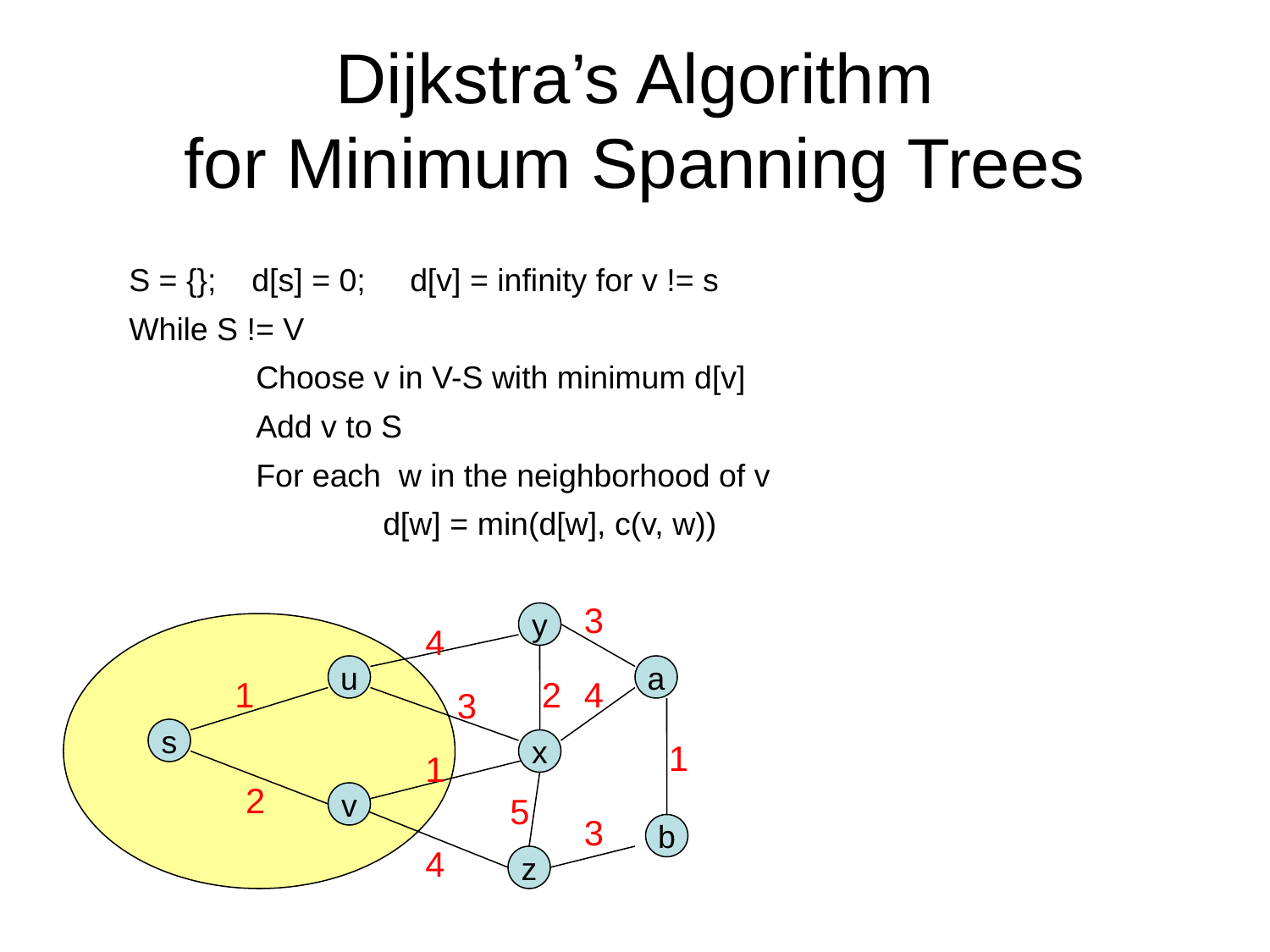

# Dijkstra’s Algorithm for Minimum Spanning Trees
S = {};    d[s] = 0;     d[v] = infinity for v != s
While S != V
	Choose v in V-S with minimum d[v]
	Add v to S
	For each  w in the neighborhood of v
		d[w] = min(d[w], c(v, w))
3
y

4

u
a
1
2
4
3

s
x
1
1

2

v
5

3
b
4
z